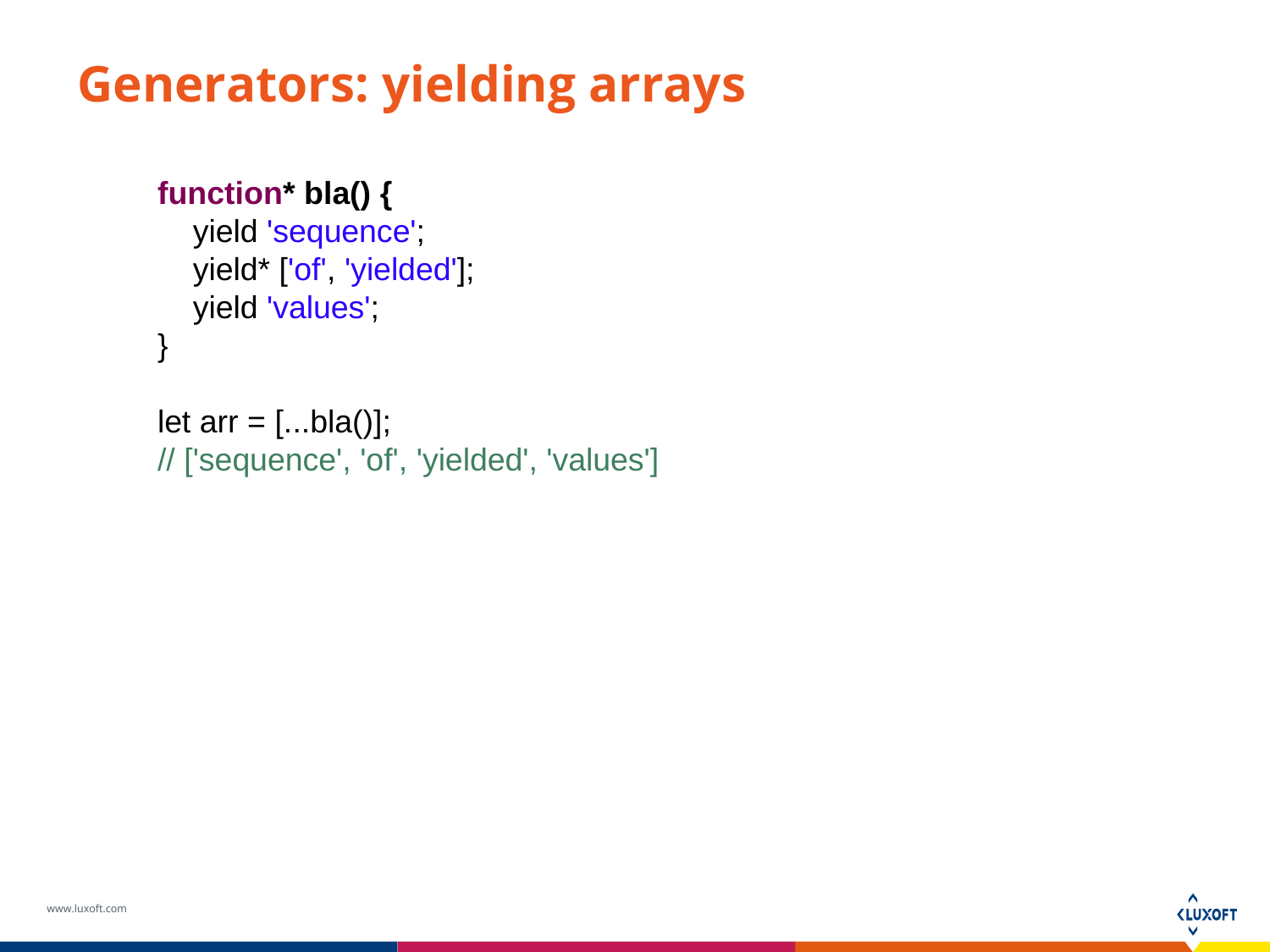

Generators: yielding arrays
function* bla() {
    yield 'sequence';
    yield* ['of', 'yielded'];
    yield 'values';
}

let arr = [...bla()];
// ['sequence', 'of', 'yielded', 'values']